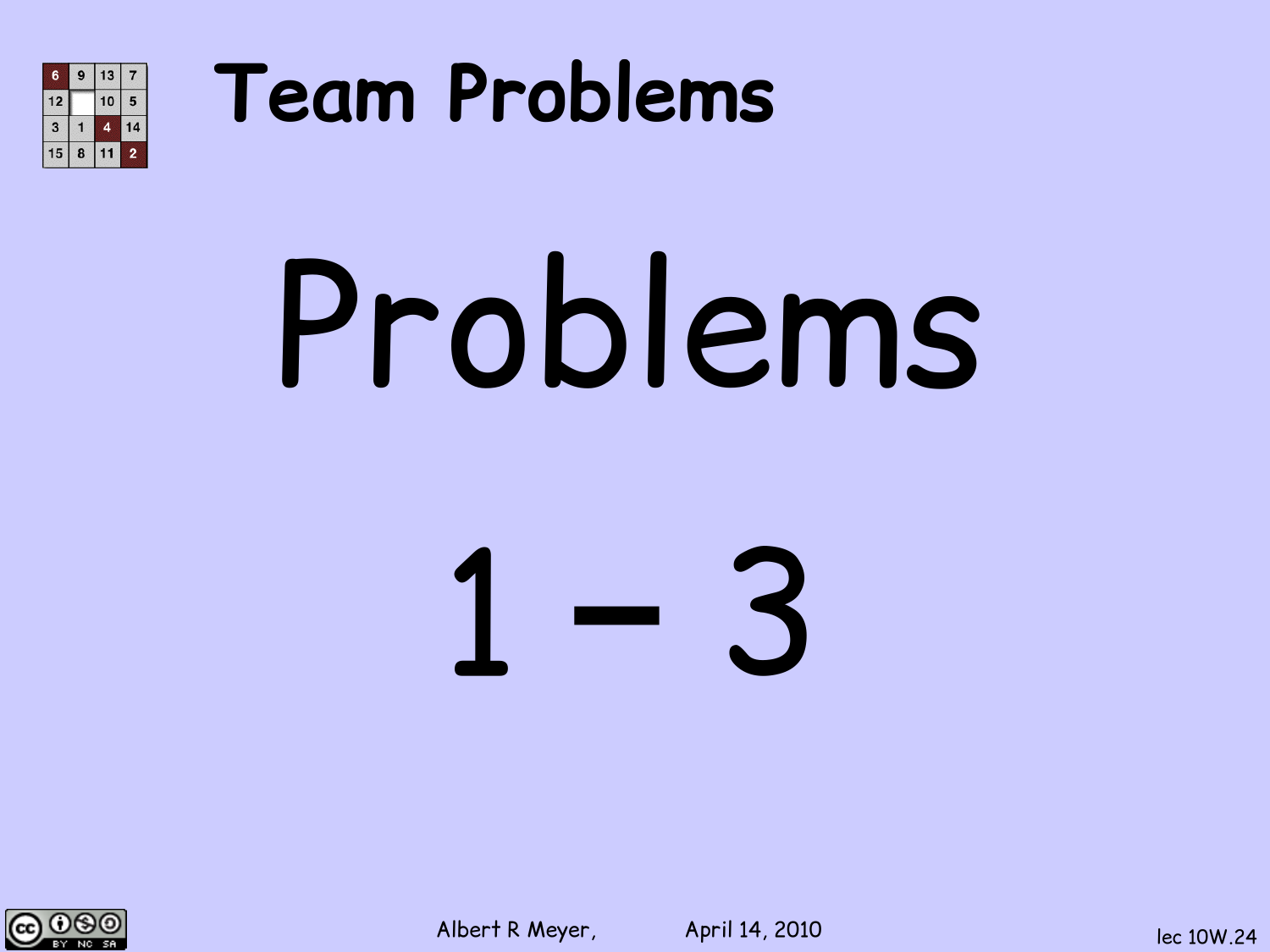

# Team Problems
Problems
1 − 3
lec 10W.24